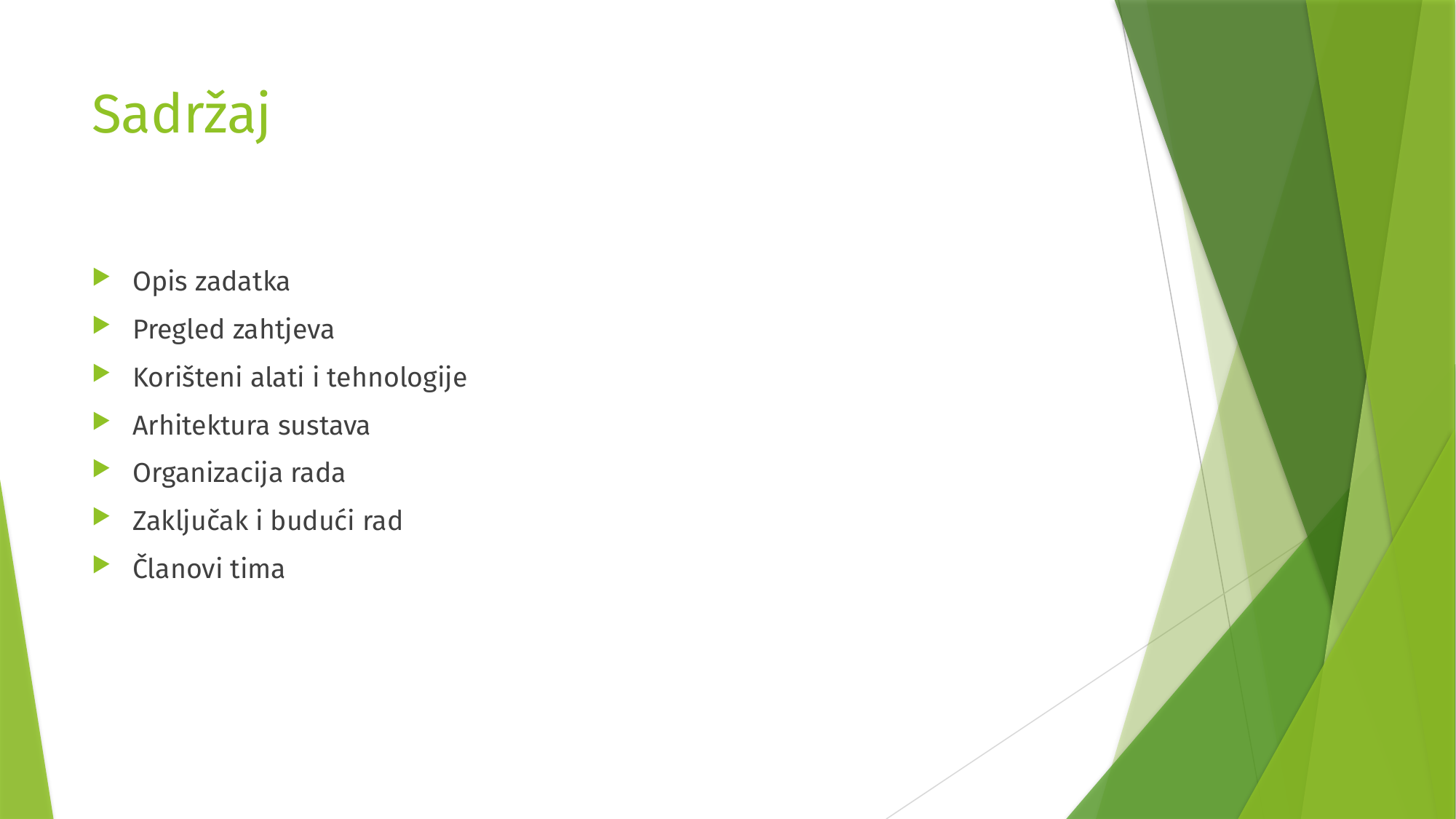

# Sadržaj
Opis zadatka
Pregled zahtjeva
Korišteni alati i tehnologije
Arhitektura sustava
Organizacija rada
Zaključak i budući rad
Članovi tima